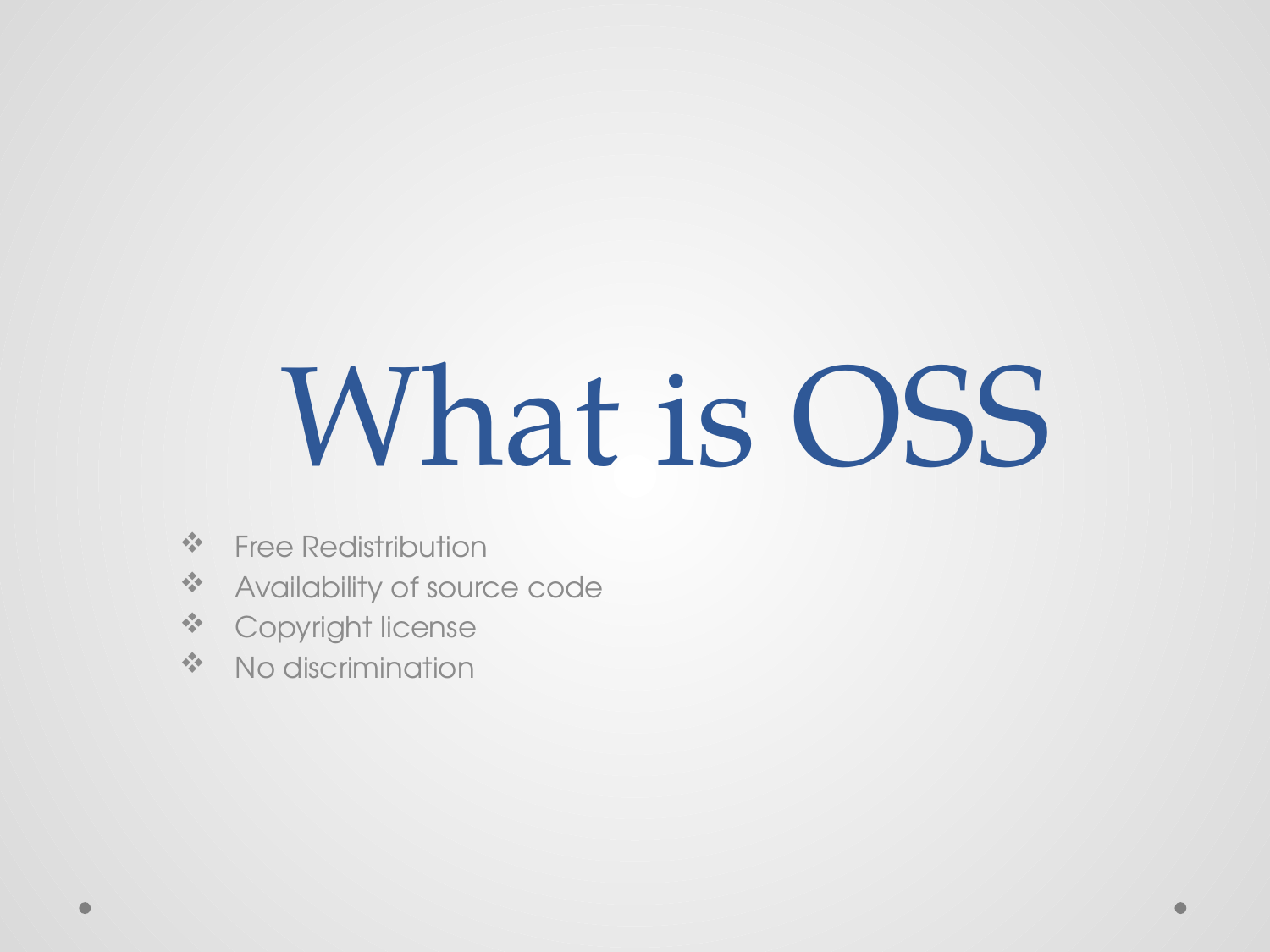

# What is OSS
Free Redistribution
Availability of source code
Copyright license
No discrimination